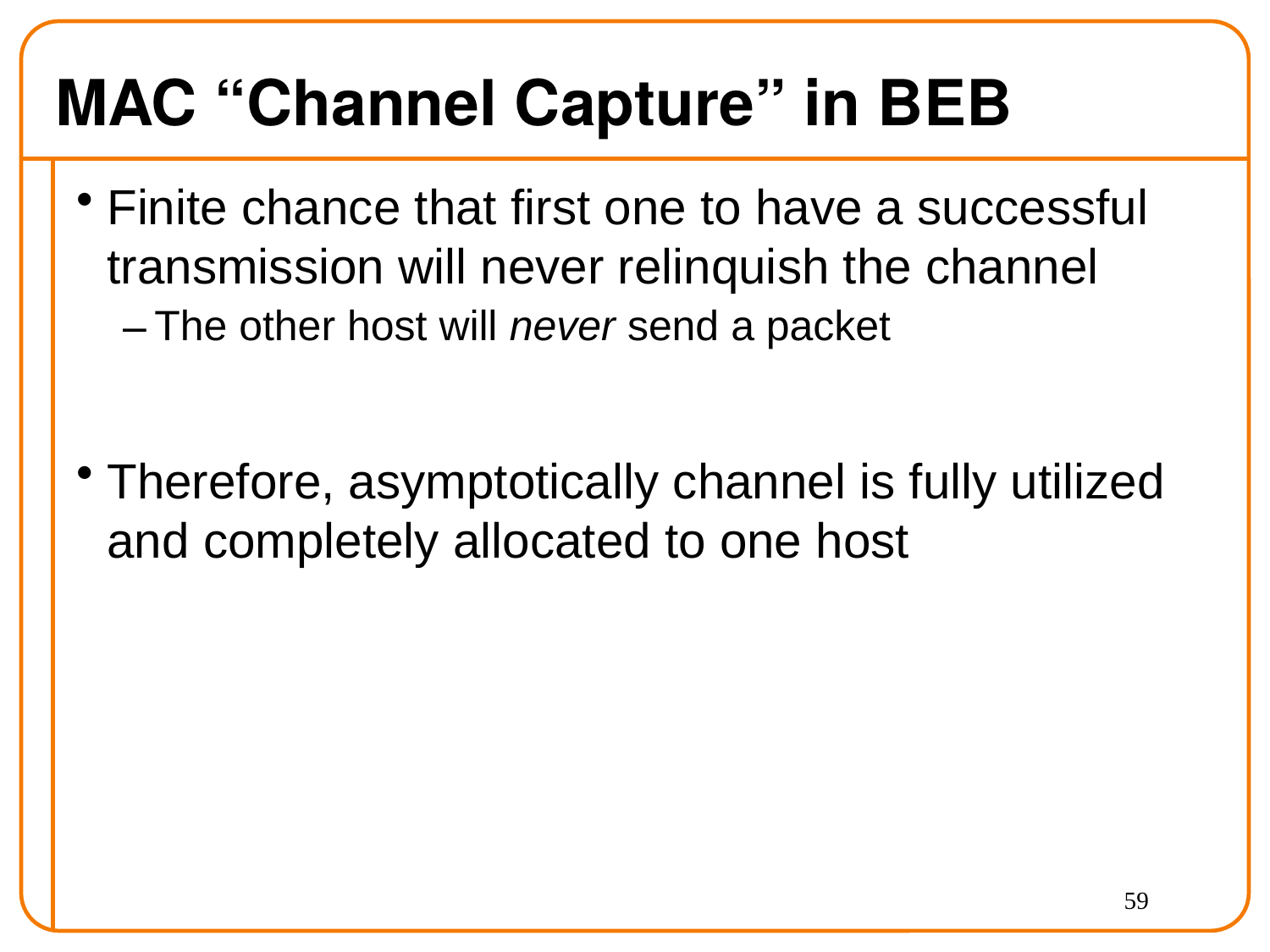

# MAC “Channel Capture” in BEB
Finite chance that first one to have a successful transmission will never relinquish the channel
The other host will never send a packet

Therefore, asymptotically channel is fully utilized and completely allocated to one host

59